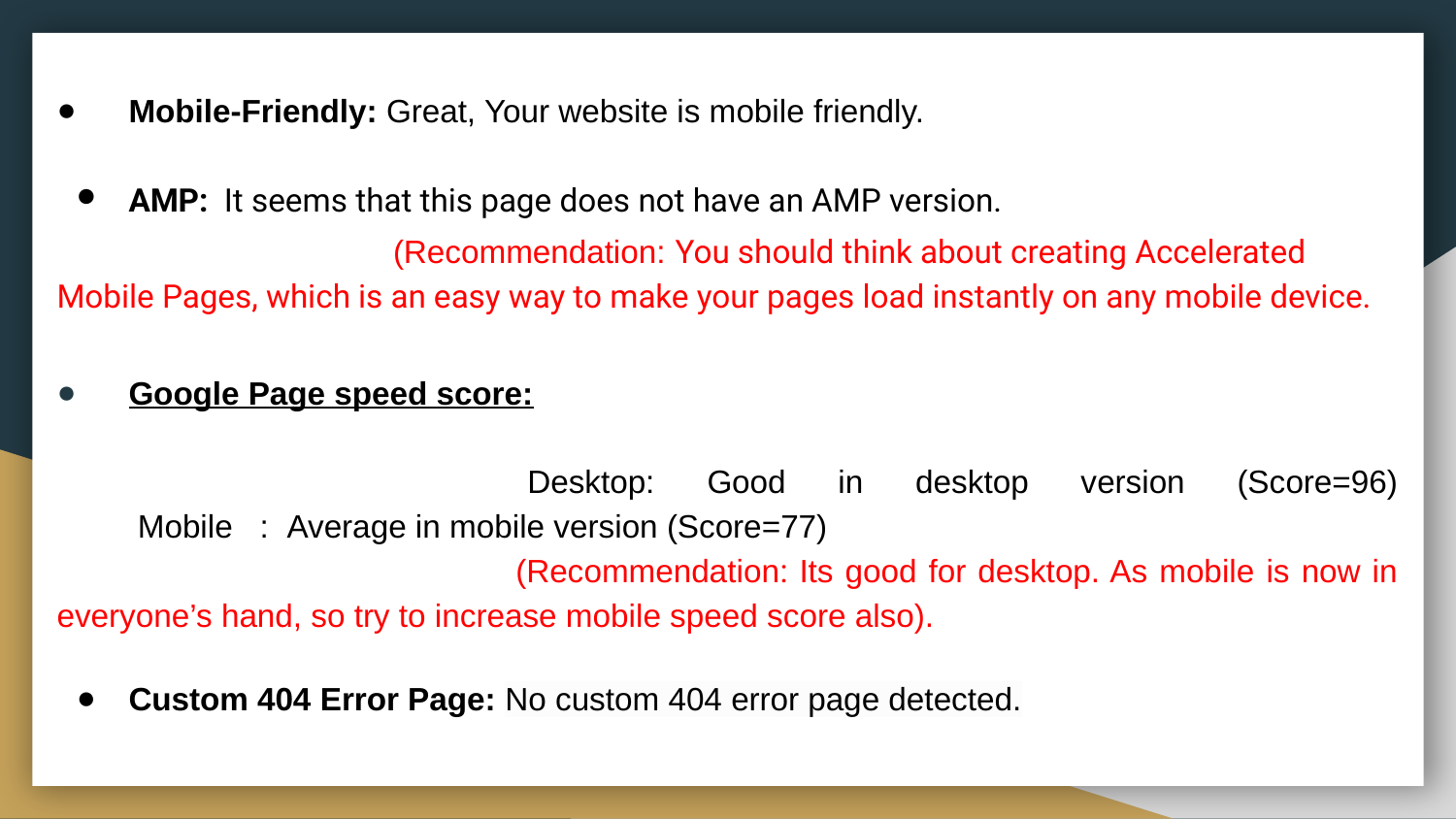

Mobile-Friendly: Great, Your website is mobile friendly.

AMP:  It seems that this page does not have an AMP version.
                                          (Recommendation: You should think about creating Accelerated Mobile Pages, which is an easy way to make your pages load instantly on any mobile device.

Google Page speed score:

         Desktop: Good in desktop version (Score=96)
         Mobile   :  Average in mobile version (Score=77)
                                       (Recommendation: Its good for desktop. As mobile is now in everyone’s hand, so try to increase mobile speed score also).

Custom 404 Error Page: No custom 404 error page detected.